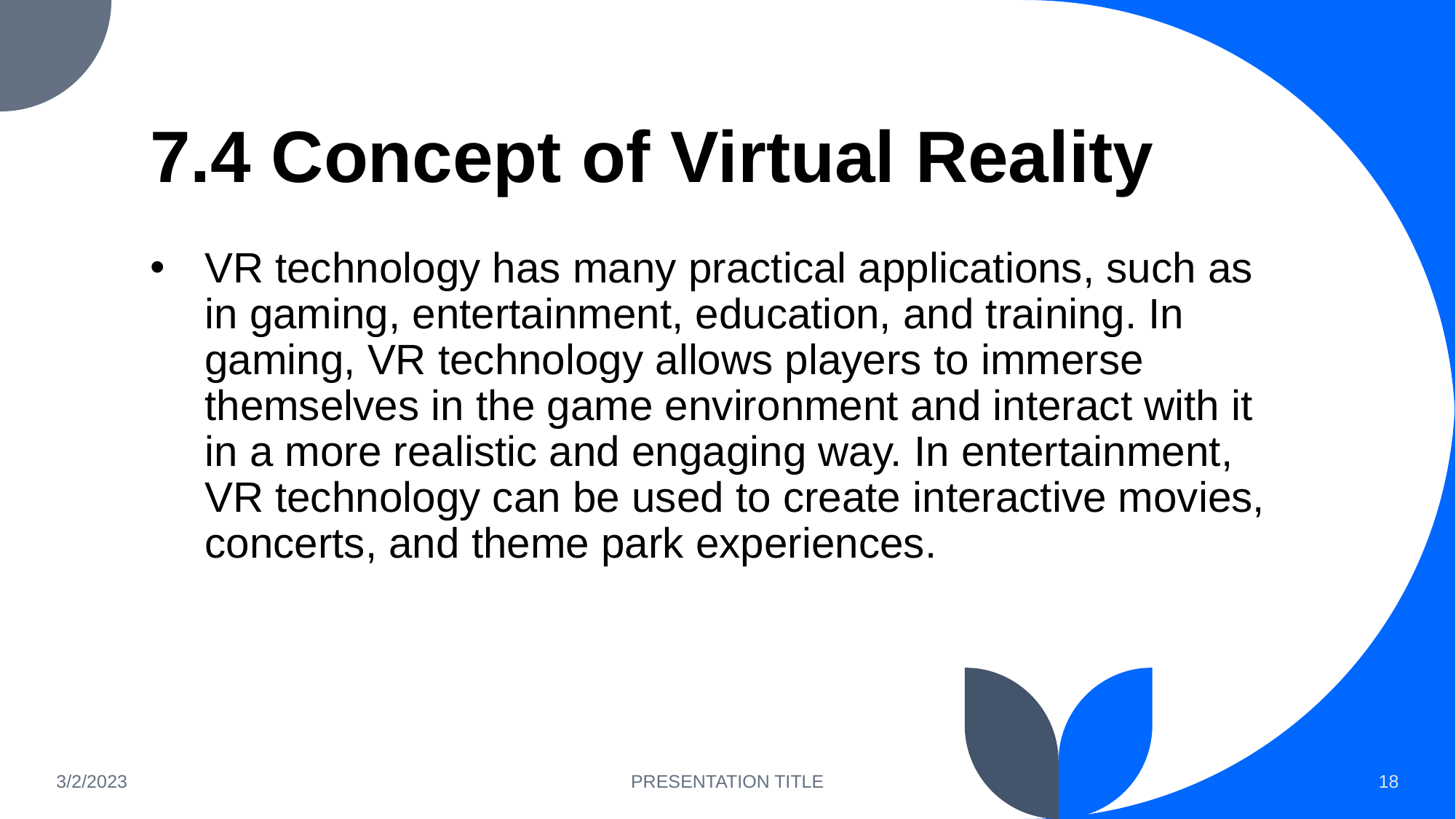

# 7.4 Concept of Virtual Reality
VR technology has many practical applications, such as in gaming, entertainment, education, and training. In gaming, VR technology allows players to immerse themselves in the game environment and interact with it in a more realistic and engaging way. In entertainment, VR technology can be used to create interactive movies, concerts, and theme park experiences.
3/2/2023
PRESENTATION TITLE
18